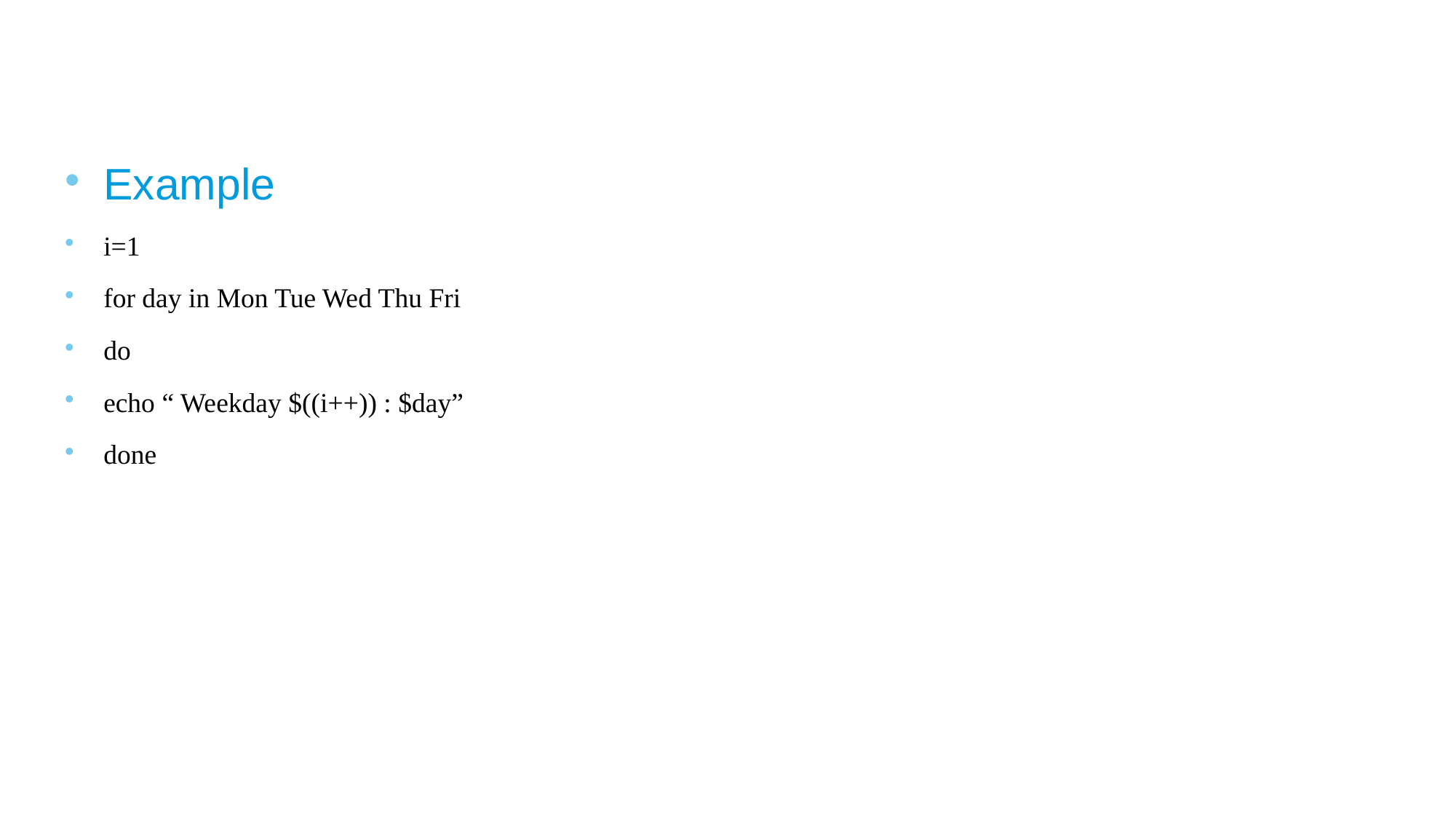

.
Example
i=1
for day in Mon Tue Wed Thu Fri
do
echo “ Weekday $((i++)) : $day”
done